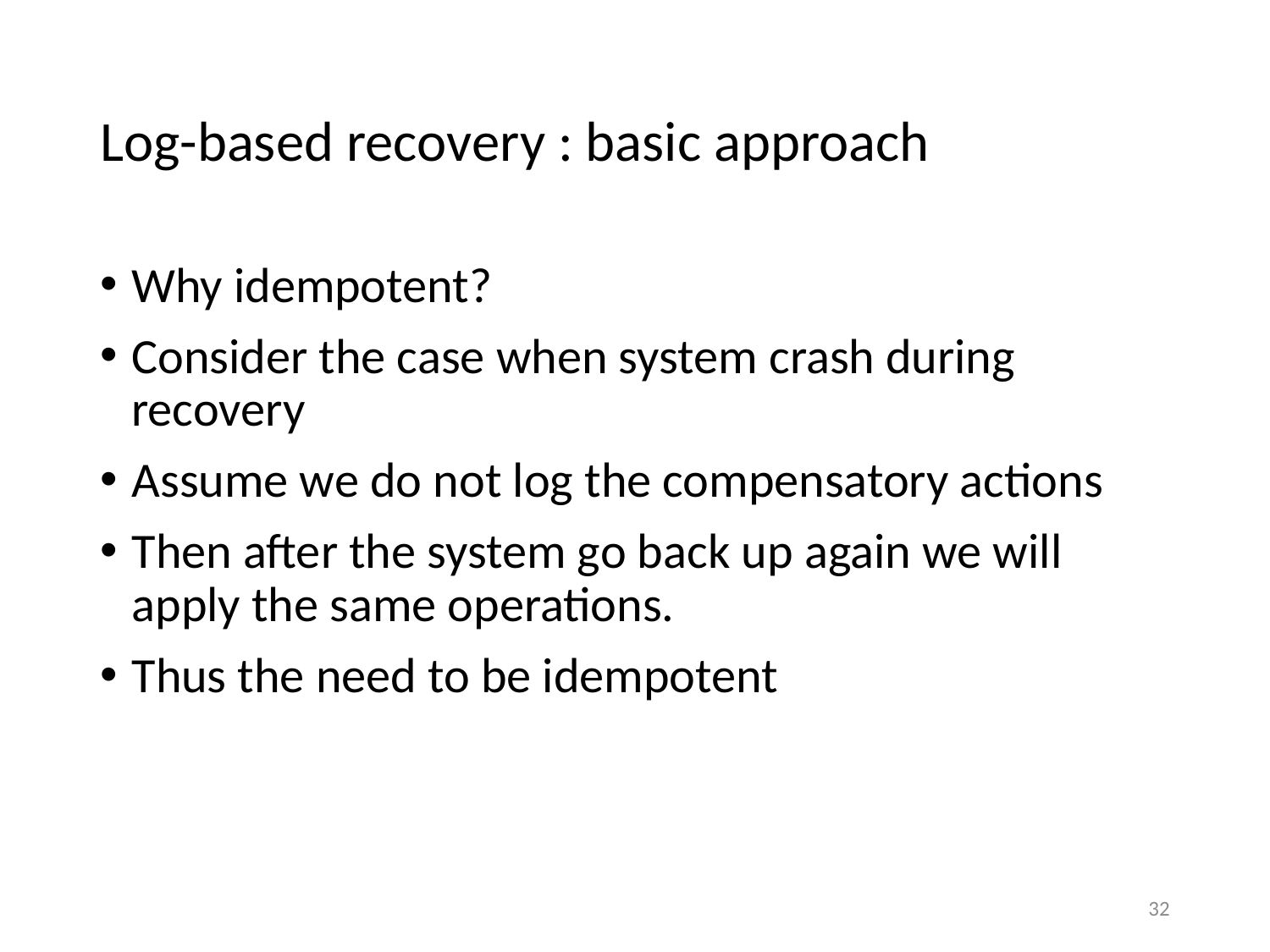

# Log-based recovery : basic approach
Why idempotent?
Consider the case when system crash during recovery
Assume we do not log the compensatory actions
Then after the system go back up again we will apply the same operations.
Thus the need to be idempotent

32